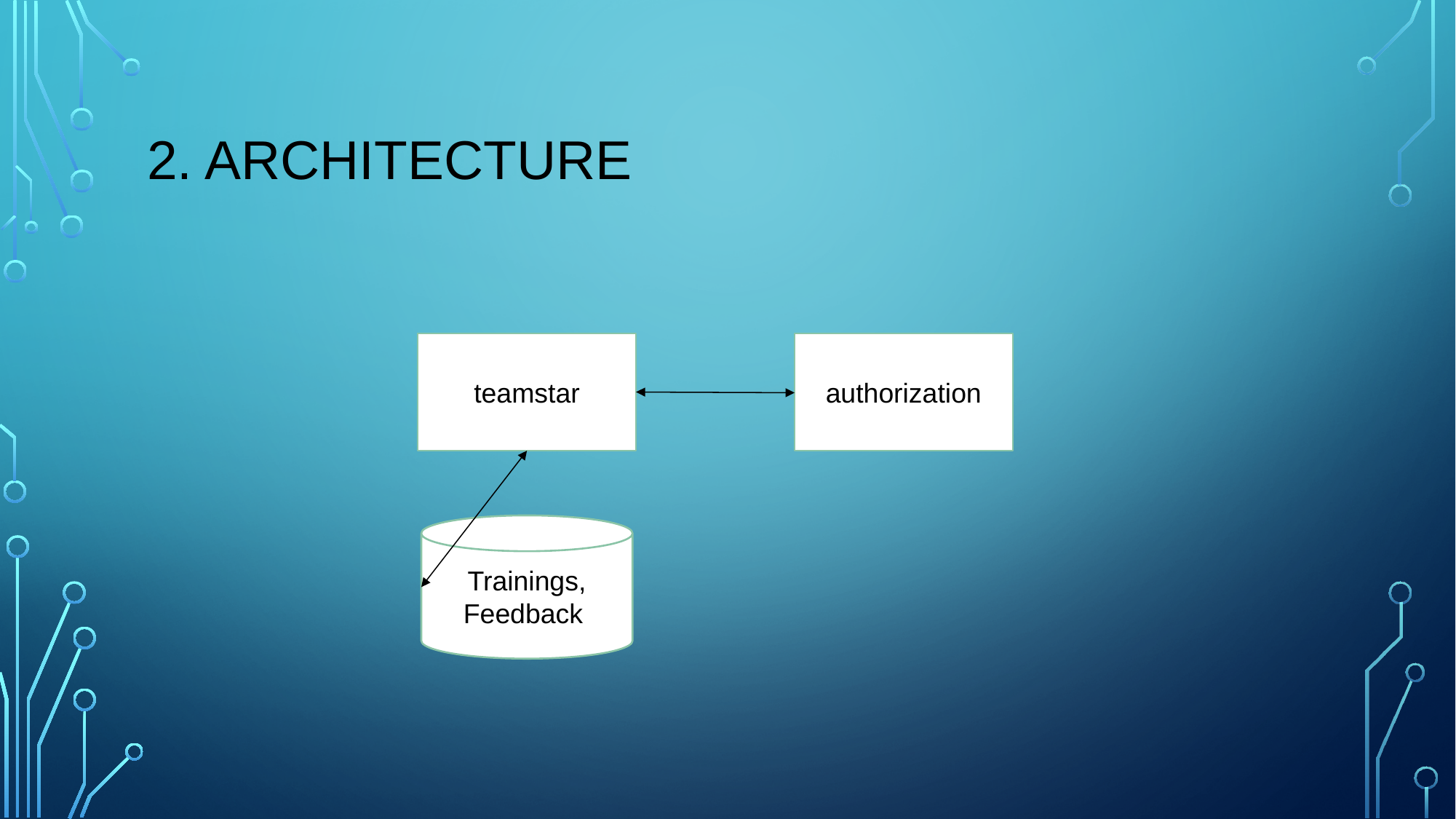

# 2. Architecture
teamstar
authorization
Trainings, Feedback